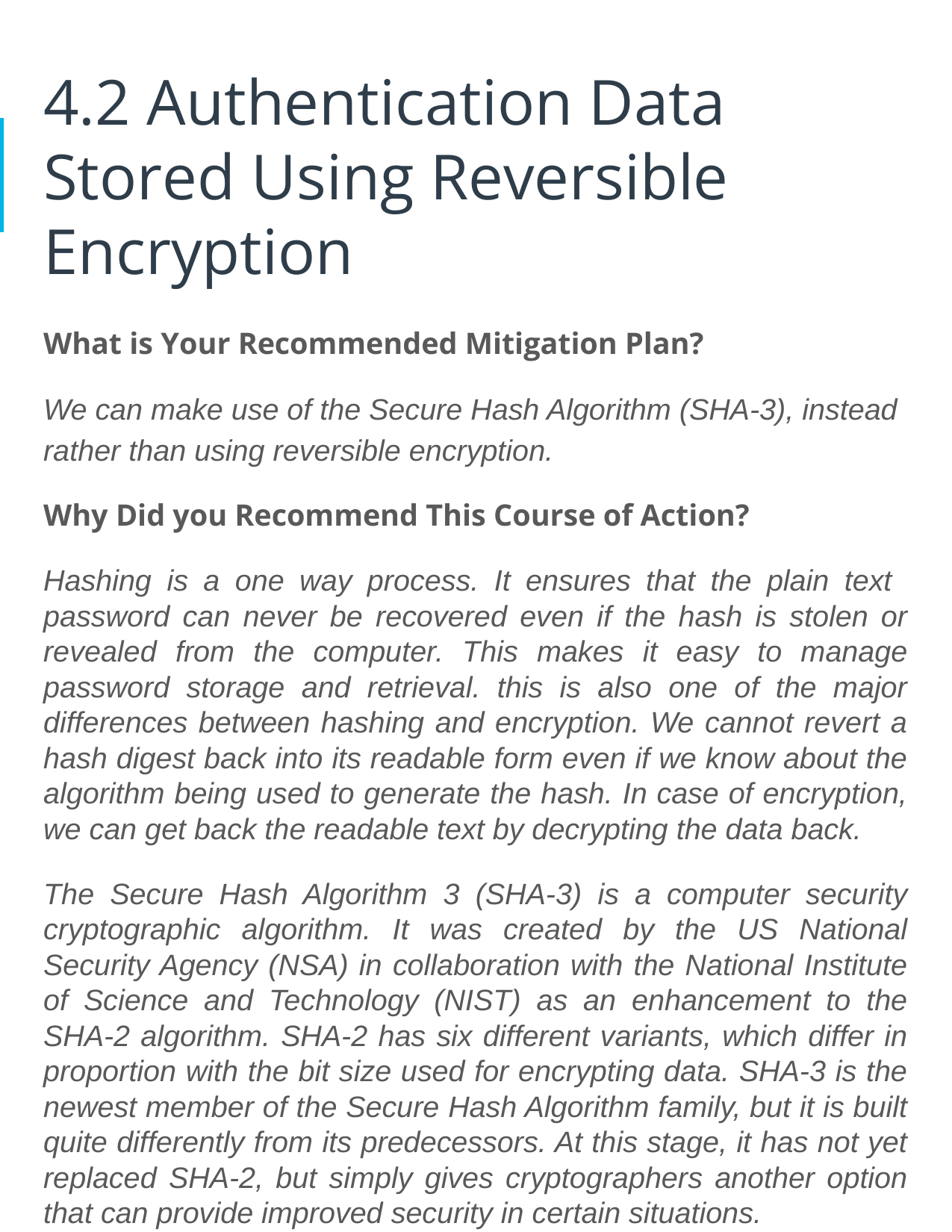

4.2 Authentication Data Stored Using Reversible Encryption
What is Your Recommended Mitigation Plan?
We can make use of the Secure Hash Algorithm (SHA-3), instead rather than using reversible encryption.
Why Did you Recommend This Course of Action?
Hashing is a one way process. It ensures that the plain text  password can never be recovered even if the hash is stolen or revealed from the computer. This makes it easy to manage password storage and retrieval. this is also one of the major differences between hashing and encryption. We cannot revert a hash digest back into its readable form even if we know about the algorithm being used to generate the hash. In case of encryption, we can get back the readable text by decrypting the data back.
The Secure Hash Algorithm 3 (SHA-3) is a computer security cryptographic algorithm. It was created by the US National Security Agency (NSA) in collaboration with the National Institute of Science and Technology (NIST) as an enhancement to the SHA-2 algorithm. SHA-2 has six different variants, which differ in proportion with the bit size used for encrypting data. SHA-3 is the newest member of the Secure Hash Algorithm family, but it is built quite differently from its predecessors. At this stage, it has not yet replaced SHA-2, but simply gives cryptographers another option that can provide improved security in certain situations.